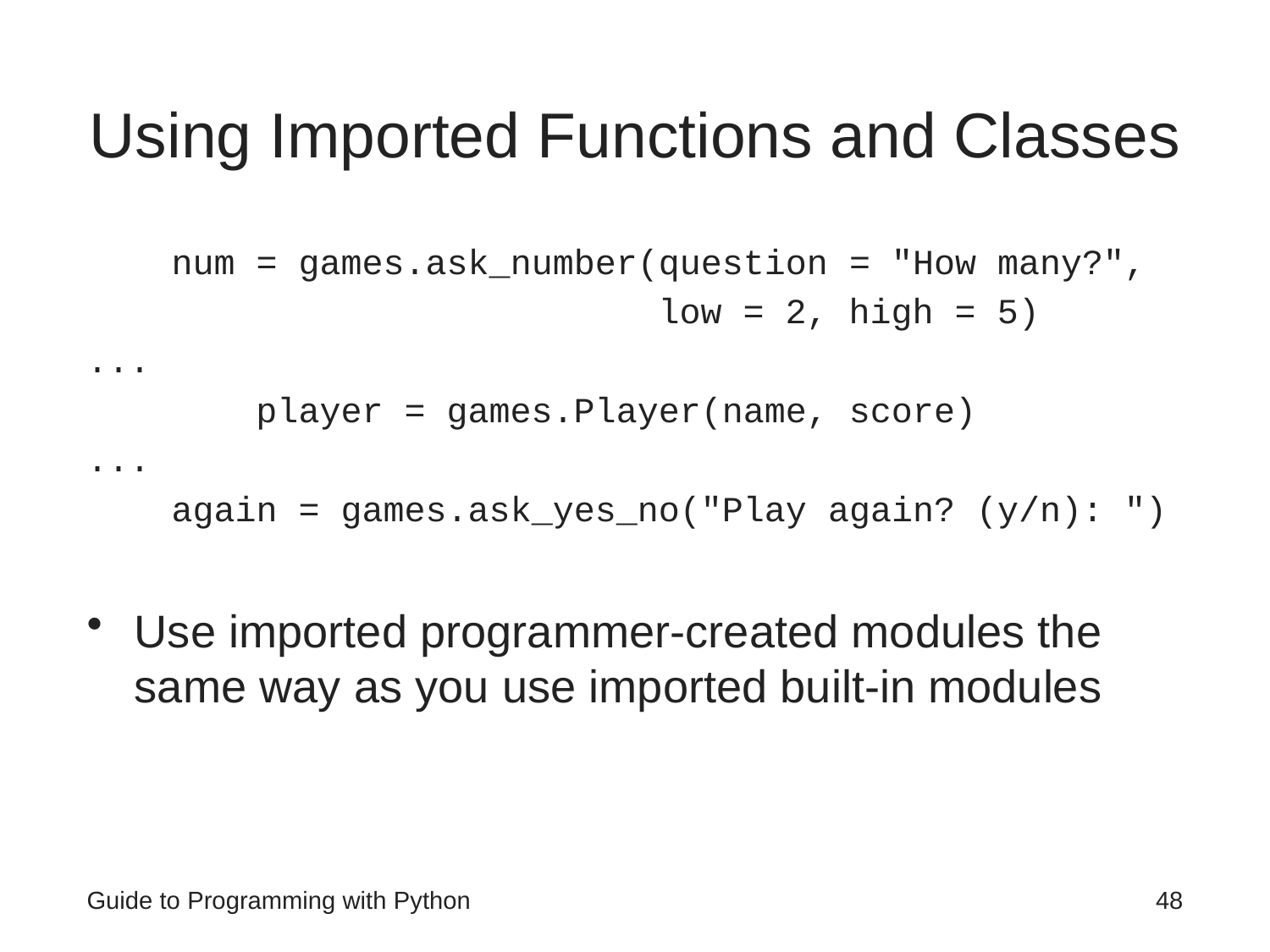

# Using Imported Functions and Classes
    num = games.ask_number(question = "How many?",
                           low = 2, high = 5)
...
        player = games.Player(name, score)
...
    again = games.ask_yes_no("Play again? (y/n): ")

Use imported programmer-created modules the same way as you use imported built-in modules
Guide to Programming with Python
48